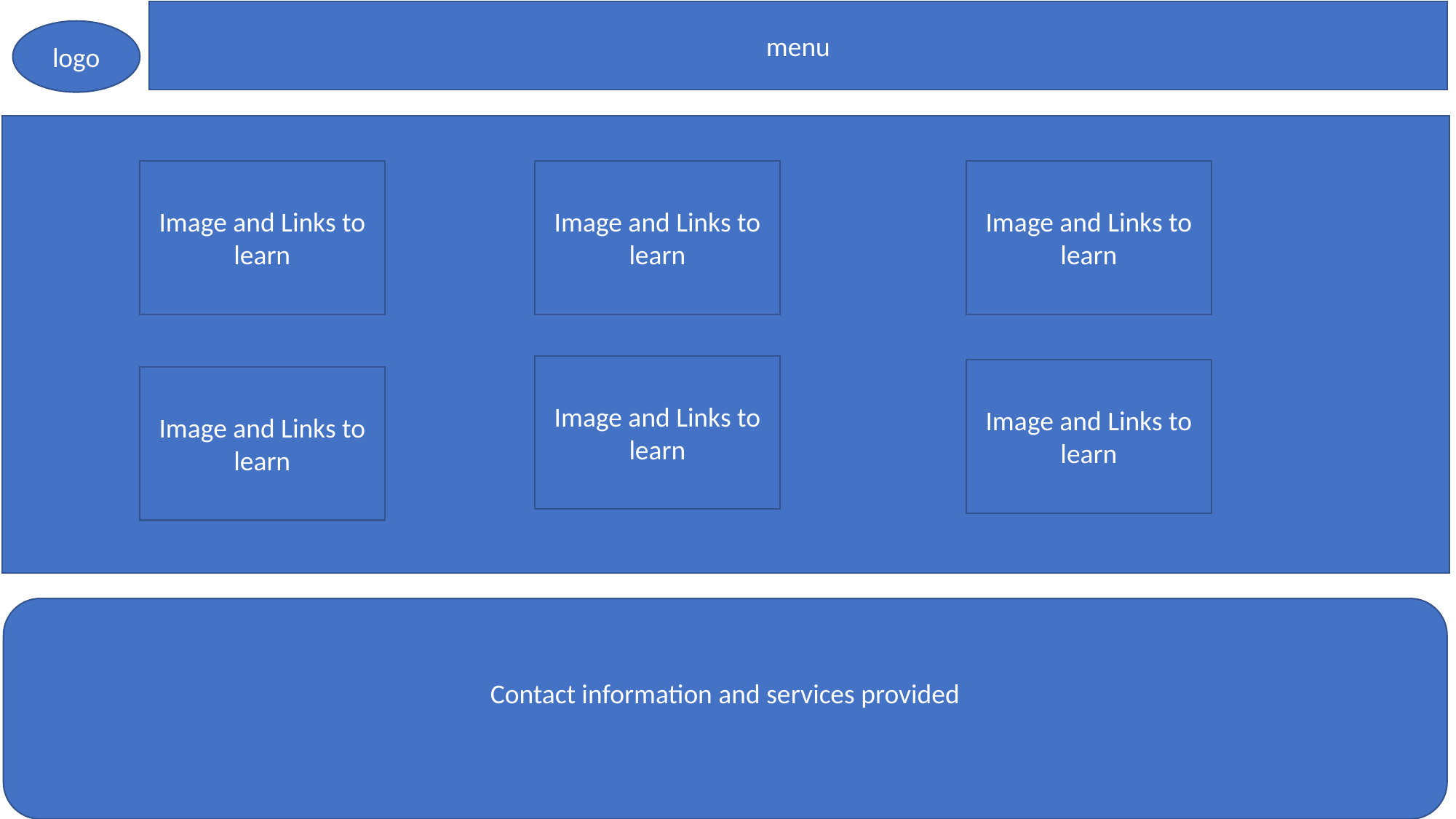

menu
logo

Image and Links to learn
Image and Links to learn
Image and Links to learn
Image and Links to learn
Image and Links to learn
Image and Links to learn
Contact information and services provided